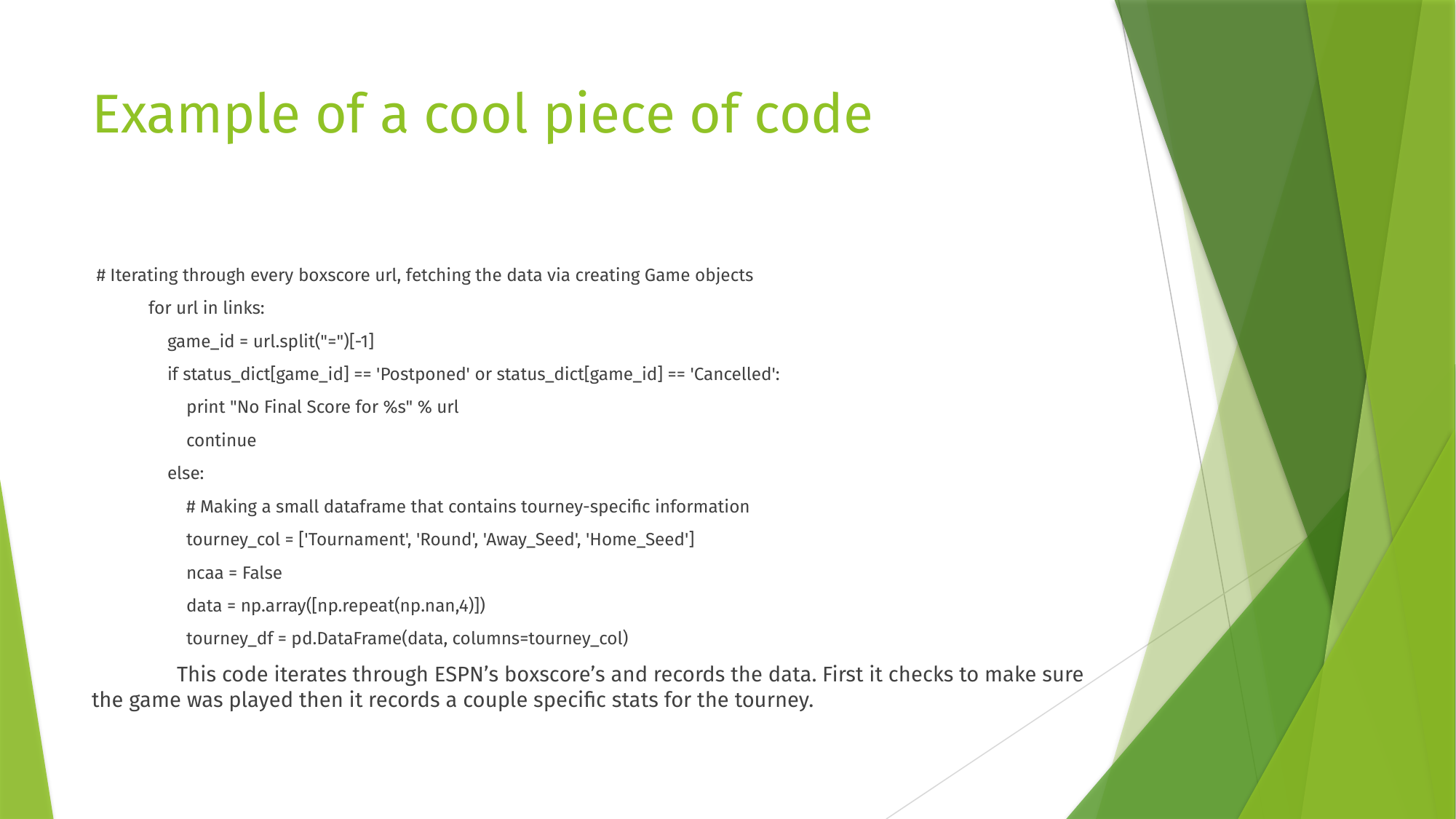

# Example of a cool piece of code
 # Iterating through every boxscore url, fetching the data via creating Game objects
            for url in links:
                game_id = url.split("=")[-1]
                if status_dict[game_id] == 'Postponed' or status_dict[game_id] == 'Cancelled':
                    print "No Final Score for %s" % url
                    continue
                else:
                    # Making a small dataframe that contains tourney-specific information
                    tourney_col = ['Tournament', 'Round', 'Away_Seed', 'Home_Seed']
                    ncaa = False
                    data = np.array([np.repeat(np.nan,4)])
                    tourney_df = pd.DataFrame(data, columns=tourney_col)
	This code iterates through ESPN’s boxscore’s and records the data. First it checks to make sure the game was played then it records a couple specific stats for the tourney.